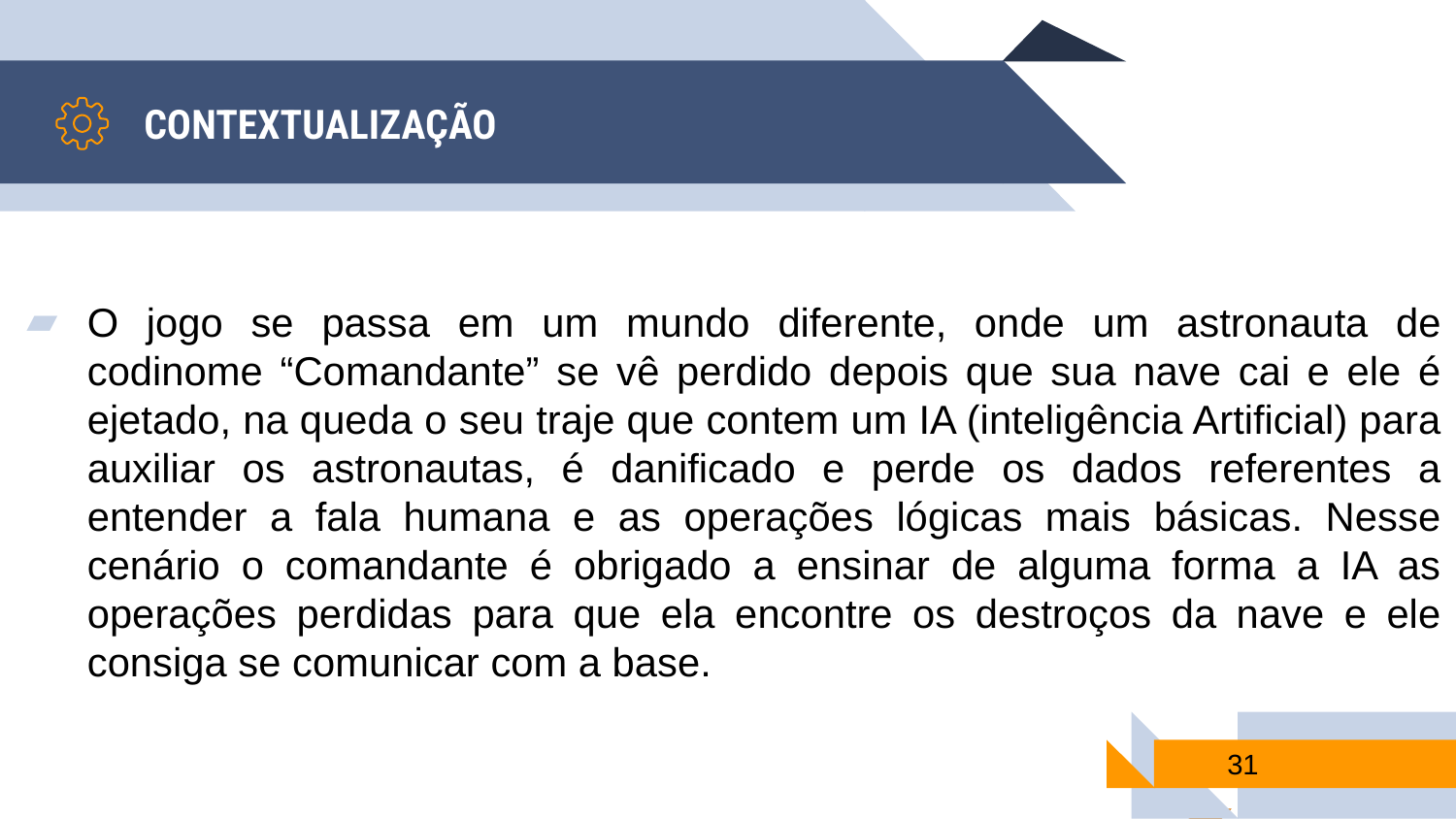

CONTEXTUALIZAÇÃO

O jogo se passa em um mundo diferente, onde um astronauta de codinome “Comandante” se vê perdido depois que sua nave cai e ele é ejetado, na queda o seu traje que contem um IA (inteligência Artificial) para auxiliar os astronautas, é danificado e perde os dados referentes a entender a fala humana e as operações lógicas mais básicas. Nesse cenário o comandante é obrigado a ensinar de alguma forma a IA as operações perdidas para que ela encontre os destroços da nave e ele consiga se comunicar com a base.

31